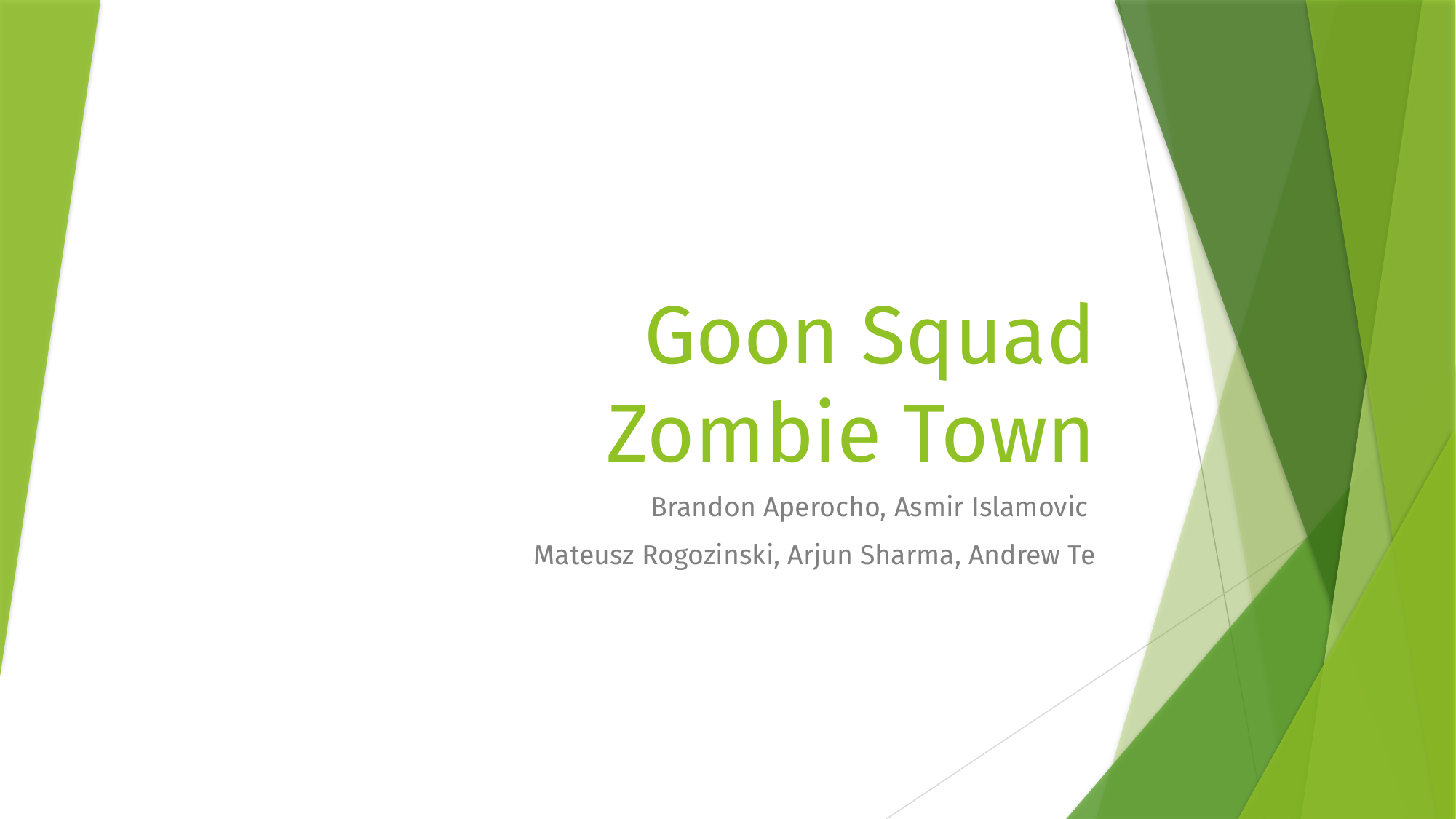

# Goon Squad Zombie Town
Brandon Aperocho, Asmir Islamovic
Mateusz Rogozinski, Arjun Sharma, Andrew Te